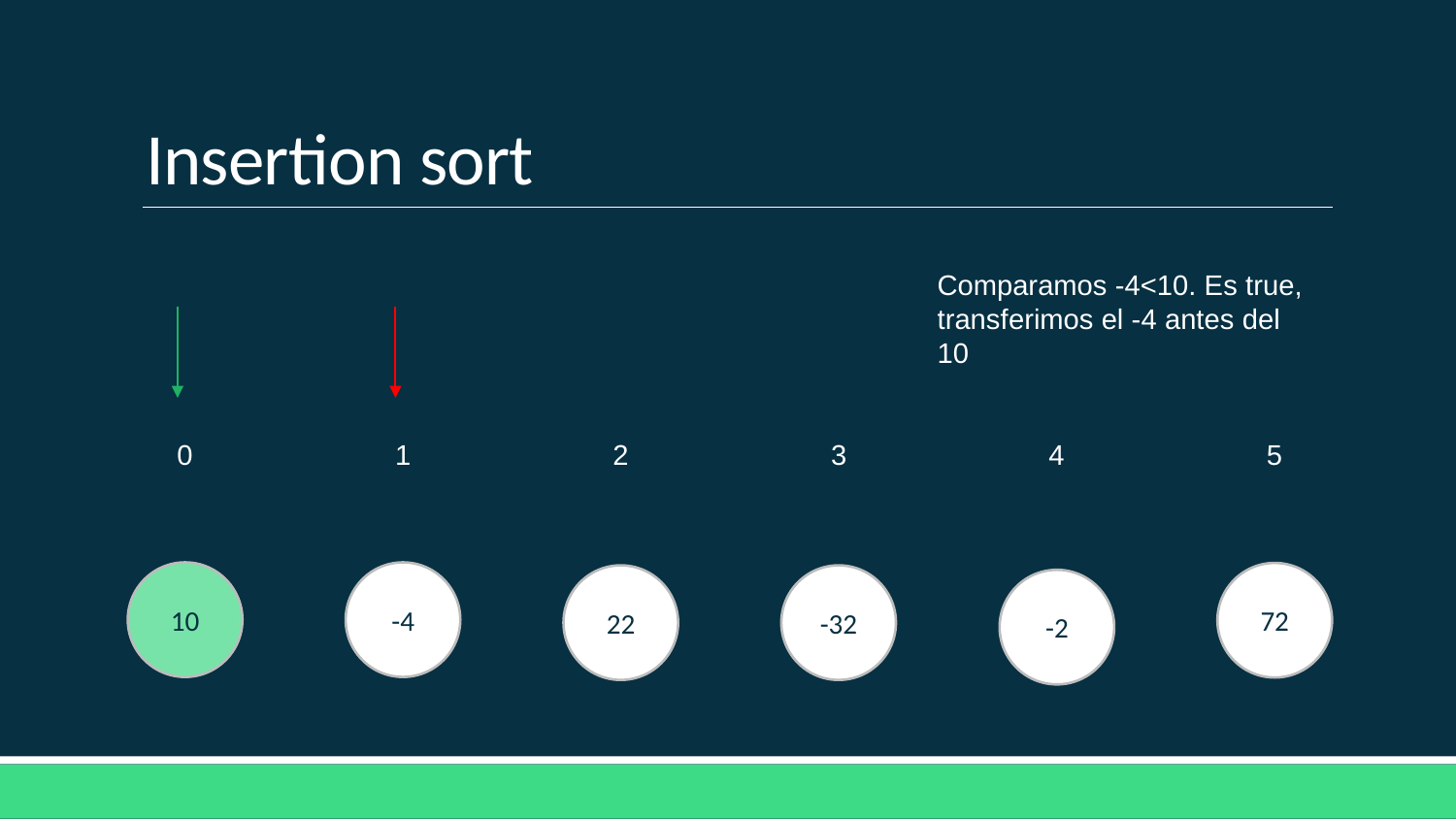

# Insertion sort
Comparamos -4<10. Es true, transferimos el -4 antes del 10
4
5
3
2
1
0
10
-4
72
22
-32
-2